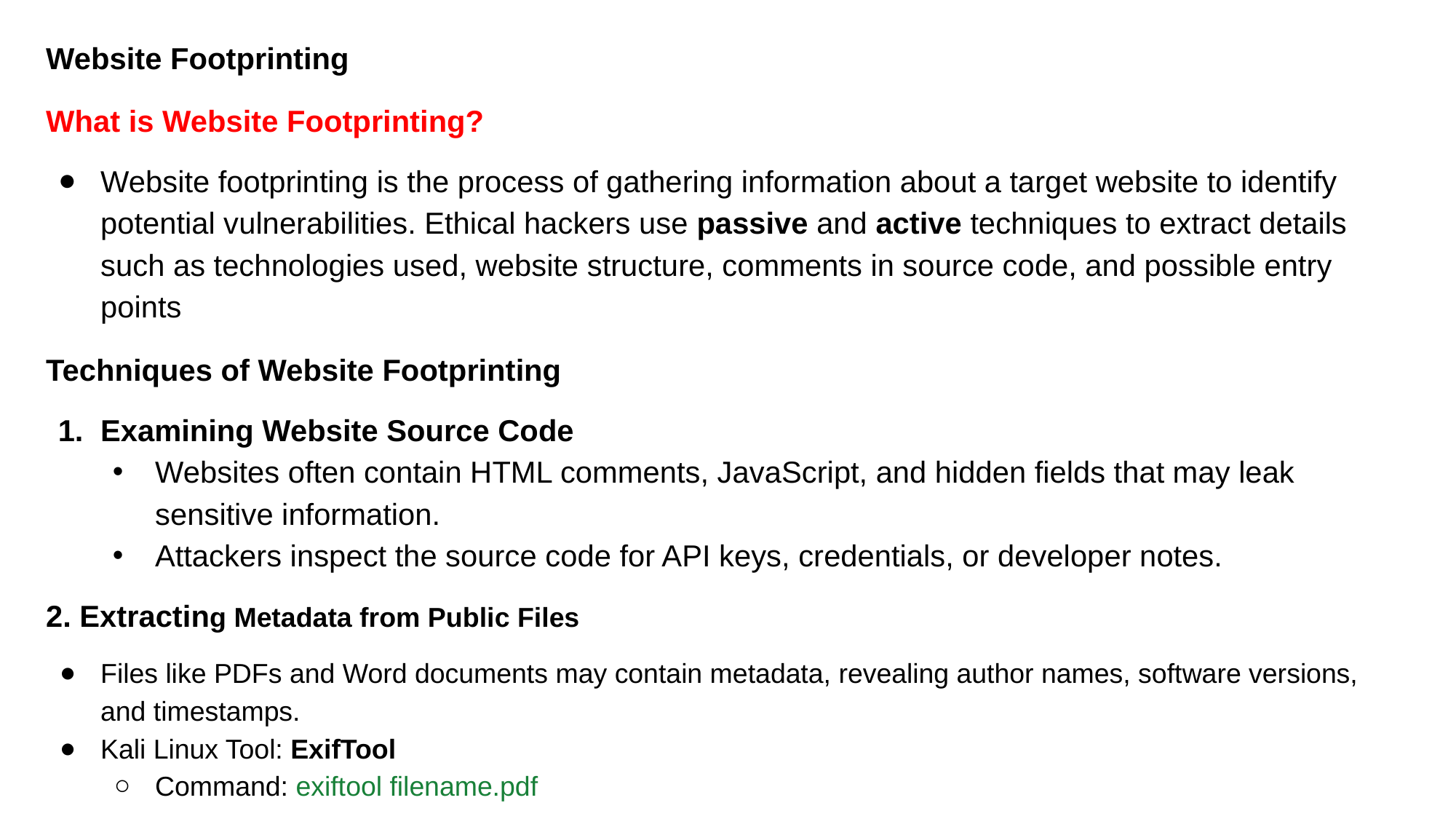

Website Footprinting
What is Website Footprinting?
Website footprinting is the process of gathering information about a target website to identify potential vulnerabilities. Ethical hackers use passive and active techniques to extract details such as technologies used, website structure, comments in source code, and possible entry points
Techniques of Website Footprinting
Examining Website Source Code
Websites often contain HTML comments, JavaScript, and hidden fields that may leak sensitive information.
Attackers inspect the source code for API keys, credentials, or developer notes.
2. Extracting Metadata from Public Files
Files like PDFs and Word documents may contain metadata, revealing author names, software versions, and timestamps.
Kali Linux Tool: ExifTool
Command: exiftool filename.pdf